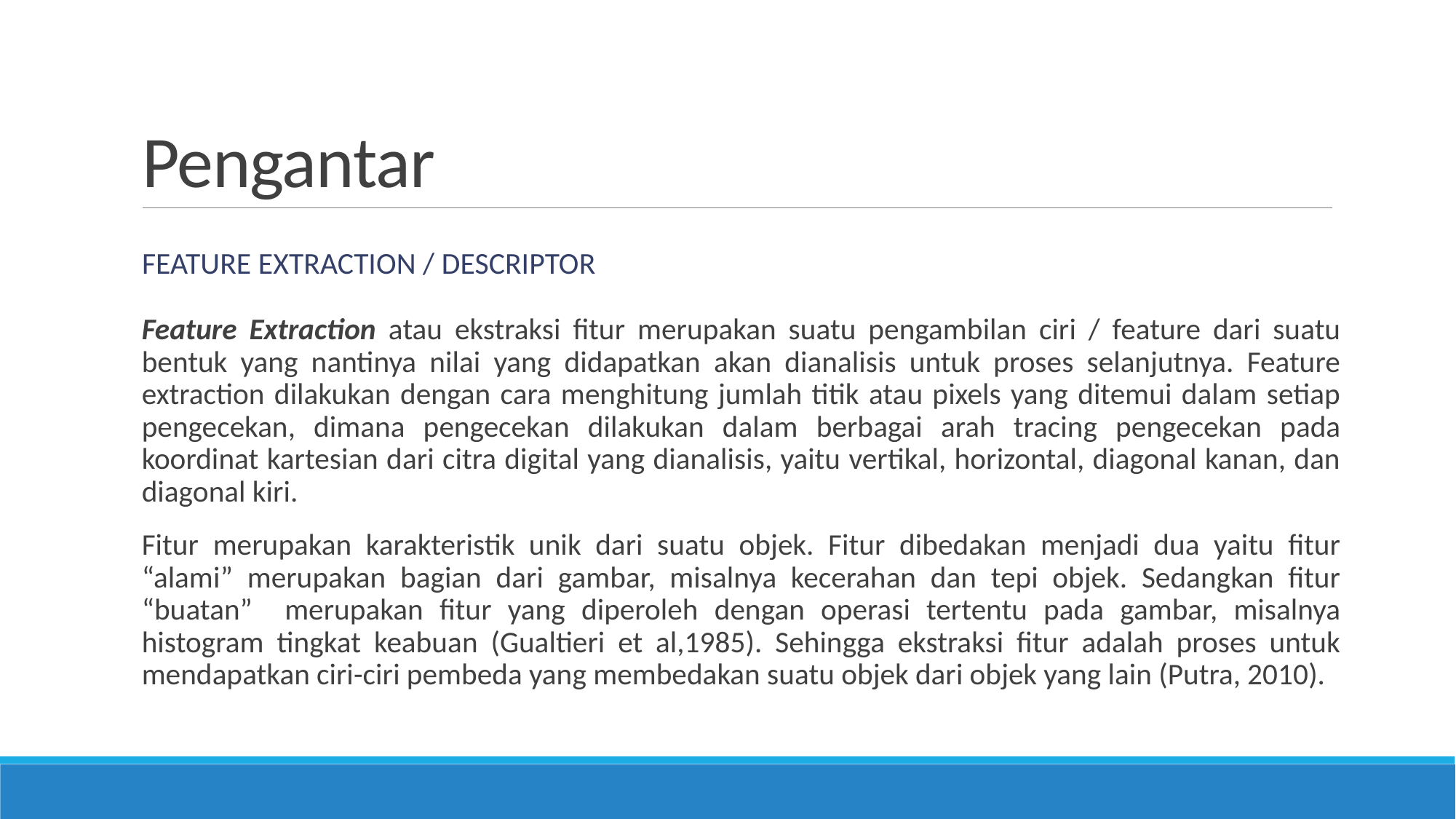

# Pengantar
Feature extraction / descriptor
Feature Extraction atau ekstraksi fitur merupakan suatu pengambilan ciri / feature dari suatu bentuk yang nantinya nilai yang didapatkan akan dianalisis untuk proses selanjutnya. Feature extraction dilakukan dengan cara menghitung jumlah titik atau pixels yang ditemui dalam setiap pengecekan, dimana pengecekan dilakukan dalam berbagai arah tracing pengecekan pada koordinat kartesian dari citra digital yang dianalisis, yaitu vertikal, horizontal, diagonal kanan, dan diagonal kiri.
Fitur merupakan karakteristik unik dari suatu objek. Fitur dibedakan menjadi dua yaitu fitur “alami” merupakan bagian dari gambar, misalnya kecerahan dan tepi objek. Sedangkan fitur “buatan”  merupakan fitur yang diperoleh dengan operasi tertentu pada gambar, misalnya histogram tingkat keabuan (Gualtieri et al,1985). Sehingga ekstraksi fitur adalah proses untuk mendapatkan ciri-ciri pembeda yang membedakan suatu objek dari objek yang lain (Putra, 2010).